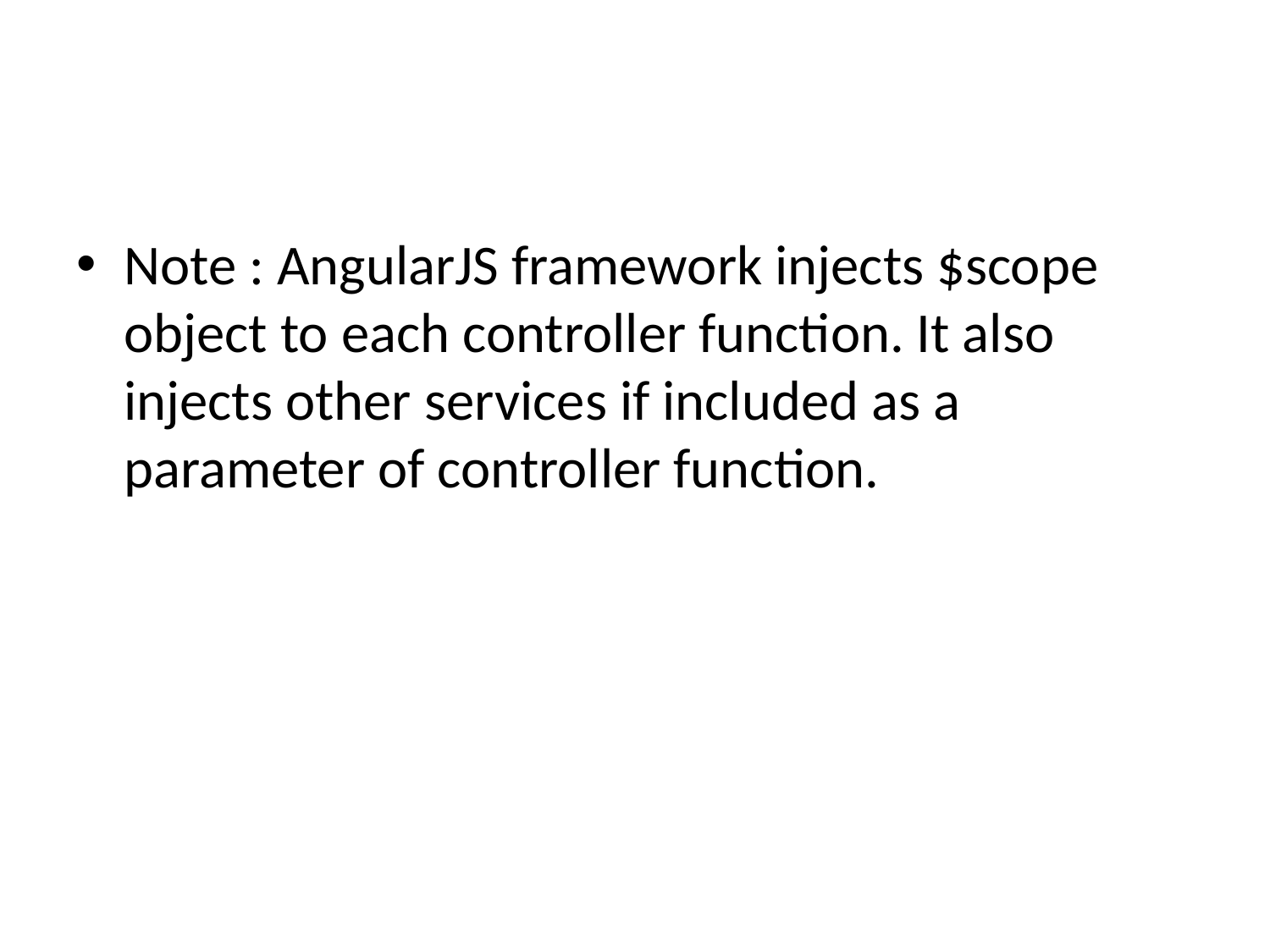

Note : AngularJS framework injects $scope object to each controller function. It also injects other services if included as a parameter of controller function.